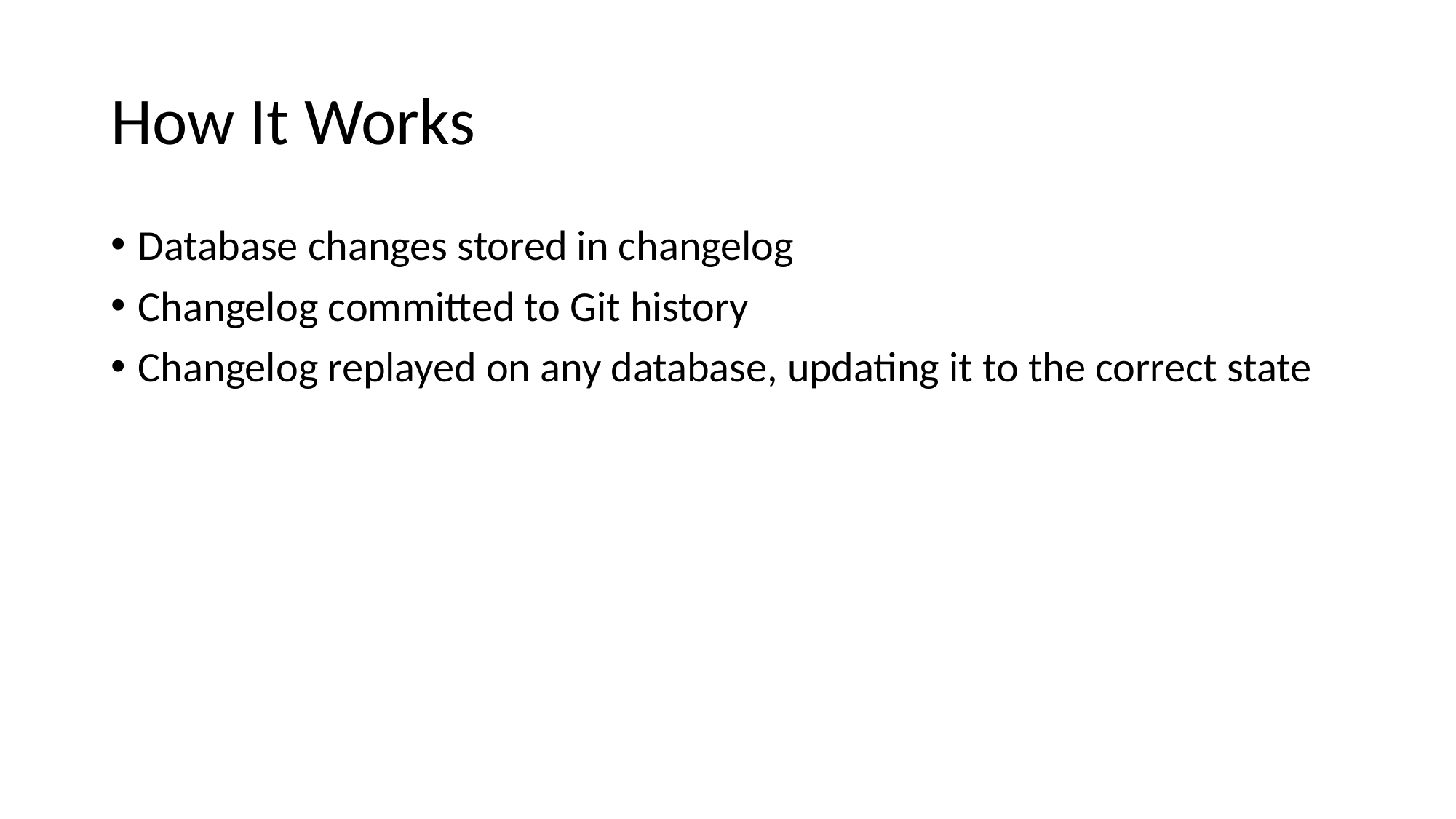

# How It Works
Database changes stored in changelog
Changelog committed to Git history
Changelog replayed on any database, updating it to the correct state